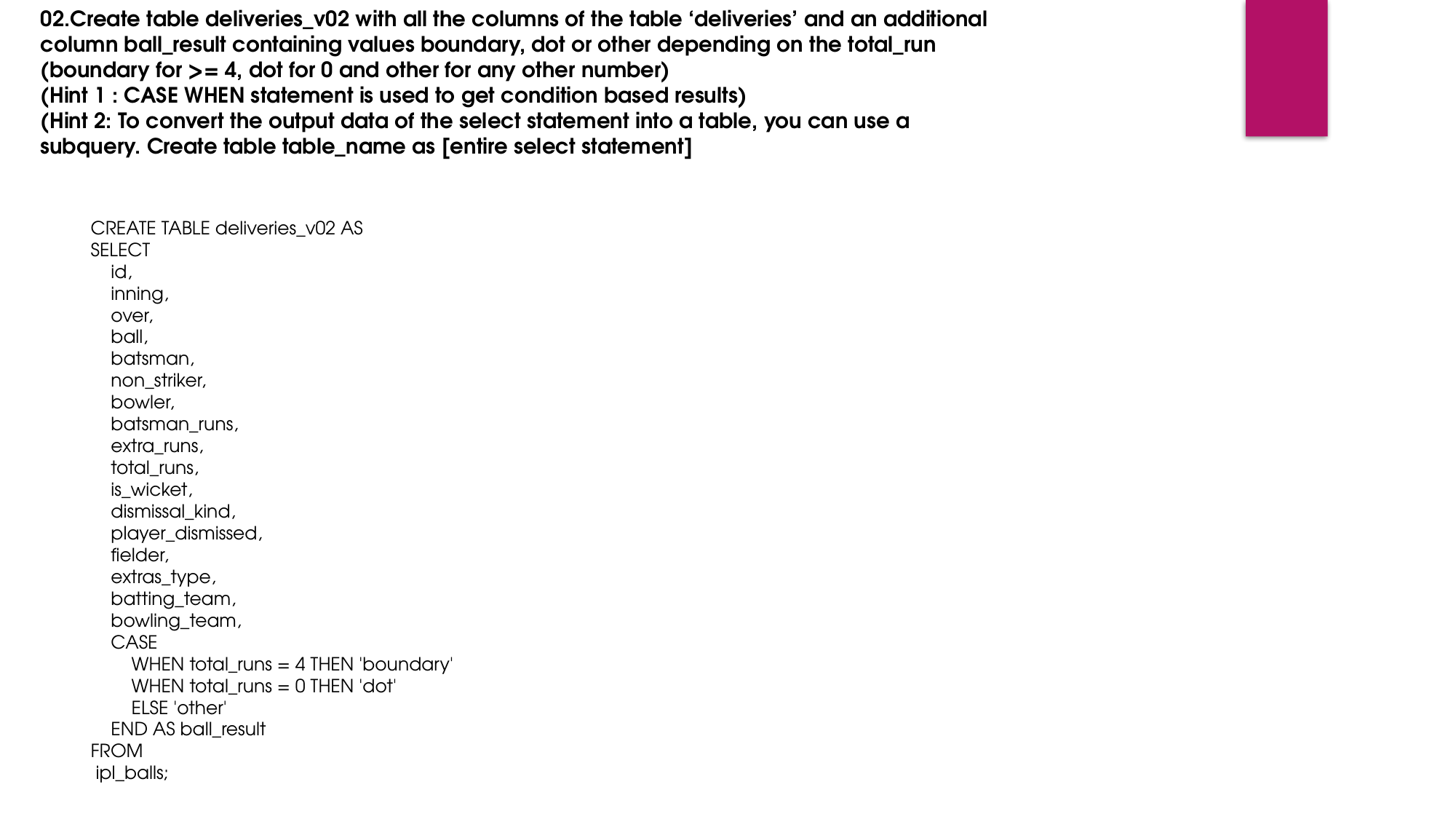

02.Create table deliveries_v02 with all the columns of the table ‘deliveries’ and an additional
column ball_result containing values boundary, dot or other depending on the total_run
(boundary for >= 4, dot for 0 and other for any other number)
(Hint 1 : CASE WHEN statement is used to get condition based results)
(Hint 2: To convert the output data of the select statement into a table, you can use a
subquery. Create table table_name as [entire select statement]
CREATE TABLE deliveries_v02 AS
SELECT
    id,
    inning,
    over,
    ball,
    batsman,
    non_striker,
    bowler,
    batsman_runs,
    extra_runs,
    total_runs,
    is_wicket,
    dismissal_kind,
    player_dismissed,
    fielder,
    extras_type,
    batting_team,
    bowling_team,
    CASE
        WHEN total_runs = 4 THEN 'boundary'
        WHEN total_runs = 0 THEN 'dot'
        ELSE 'other'
    END AS ball_result
FROM
 ipl_balls;